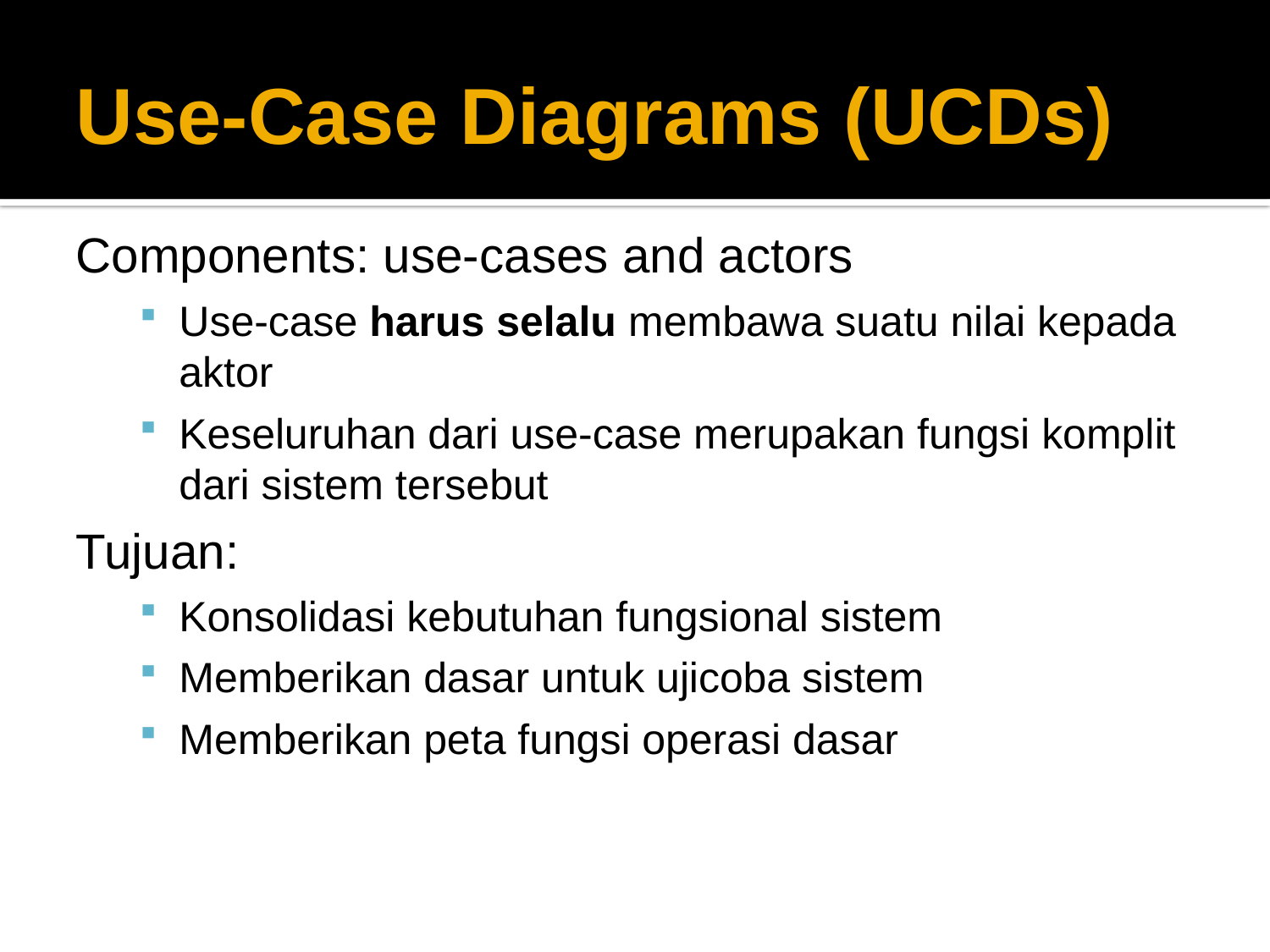

# Use-Case Diagrams (UCDs)
Components: use-cases and actors
Use-case harus selalu membawa suatu nilai kepada aktor
Keseluruhan dari use-case merupakan fungsi komplit dari sistem tersebut
Tujuan:
Konsolidasi kebutuhan fungsional sistem
Memberikan dasar untuk ujicoba sistem
Memberikan peta fungsi operasi dasar